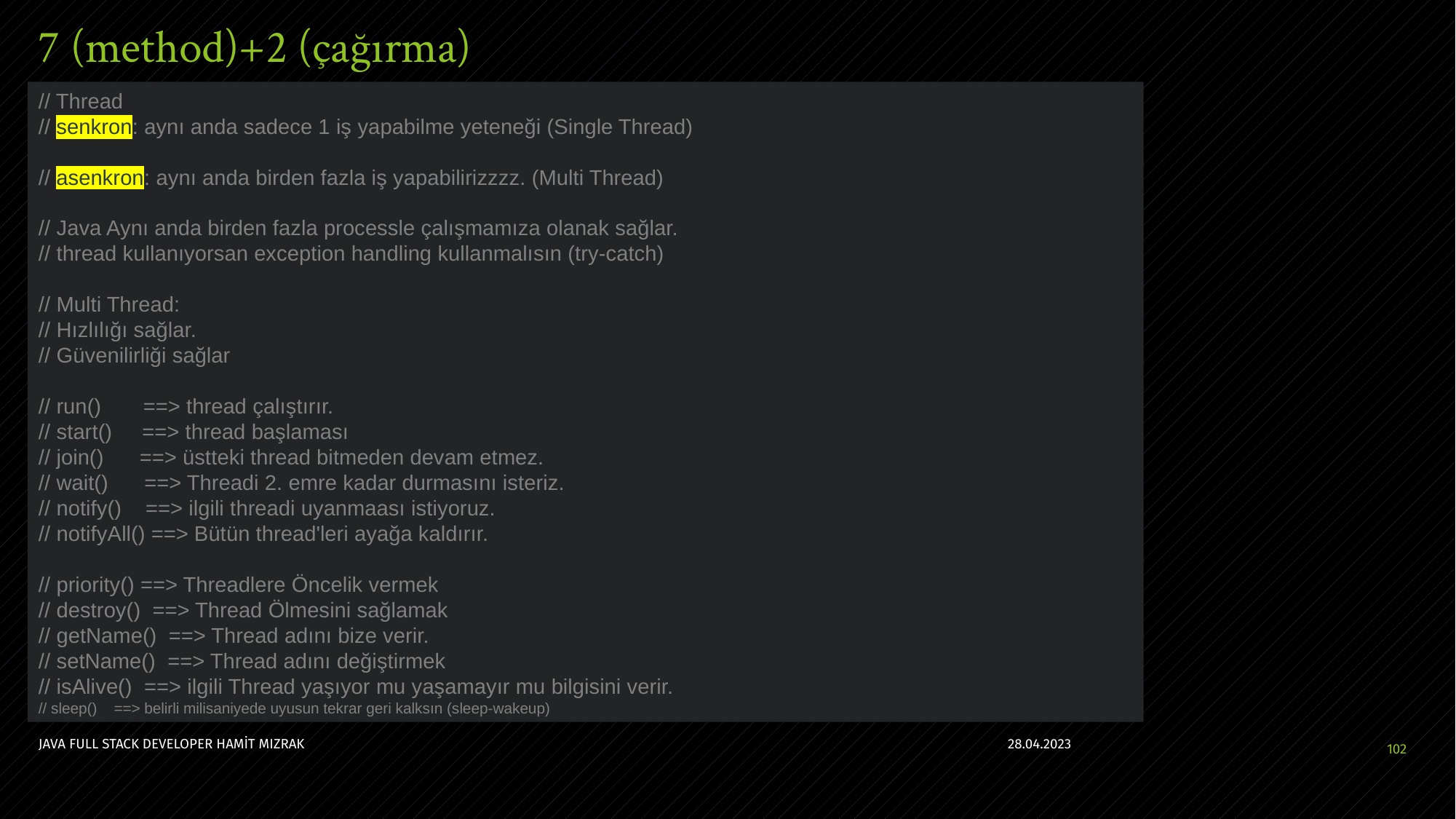

# 7 (method)+2 (çağırma)
// Thread
// senkron: aynı anda sadece 1 iş yapabilme yeteneği (Single Thread)
// asenkron: aynı anda birden fazla iş yapabilirizzzz. (Multi Thread)
// Java Aynı anda birden fazla processle çalışmamıza olanak sağlar.
// thread kullanıyorsan exception handling kullanmalısın (try-catch)
// Multi Thread:
// Hızlılığı sağlar.
// Güvenilirliği sağlar
// run()       ==> thread çalıştırır.
// start()     ==> thread başlaması
// join()      ==> üstteki thread bitmeden devam etmez.
// wait()      ==> Threadi 2. emre kadar durmasını isteriz.
// notify()    ==> ilgili threadi uyanmaası istiyoruz.
// notifyAll() ==> Bütün thread'leri ayağa kaldırır.
// priority() ==> Threadlere Öncelik vermek
// destroy()  ==> Thread Ölmesini sağlamak
// getName()  ==> Thread adını bize verir.
// setName()  ==> Thread adını değiştirmek
// isAlive()  ==> ilgili Thread yaşıyor mu yaşamayır mu bilgisini verir.
// sleep()    ==> belirli milisaniyede uyusun tekrar geri kalksın (sleep-wakeup)
JAVA FULL STACK DEVELOPER HAMİT MIZRAK
28.04.2023
102